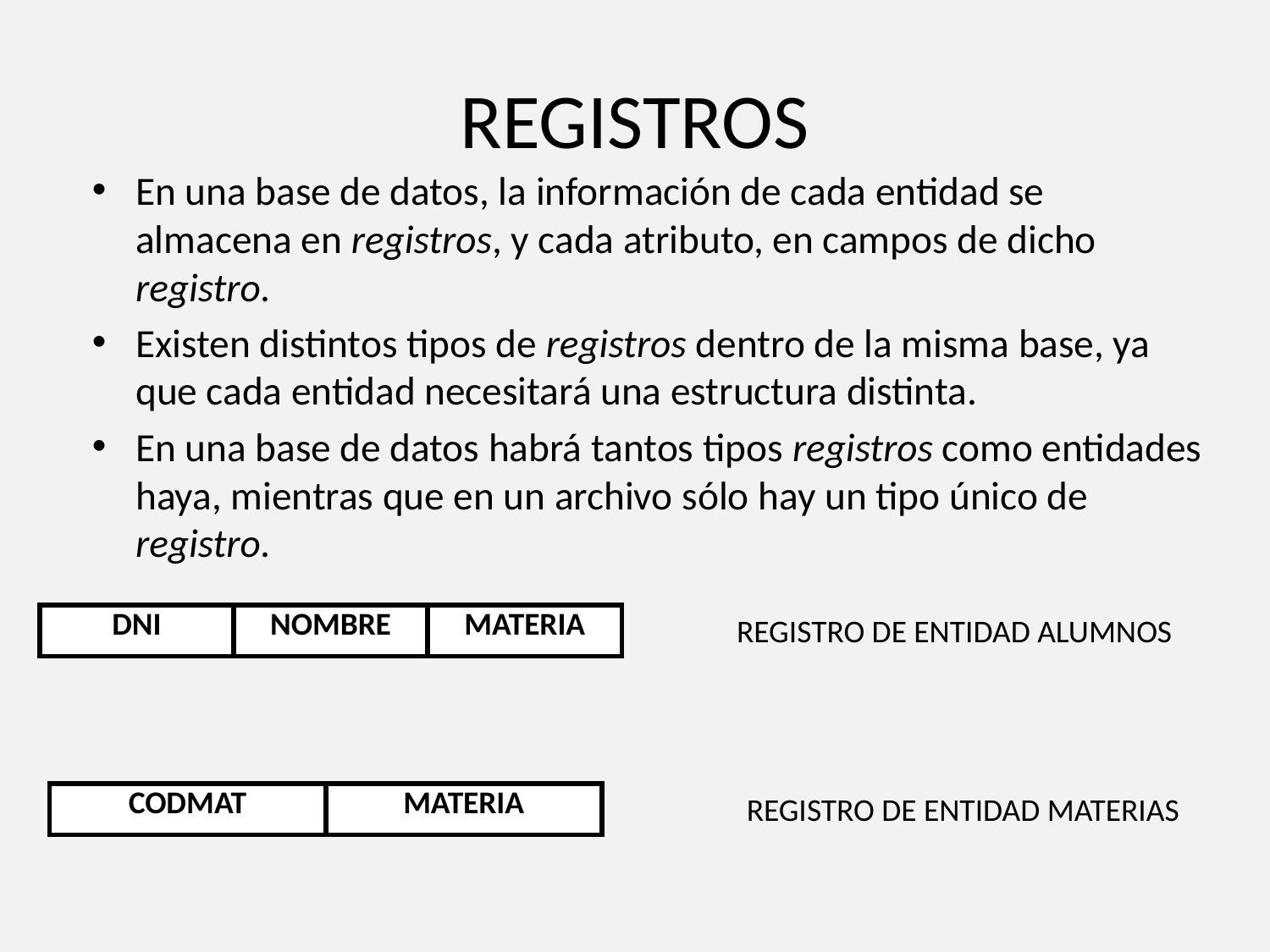

# REGISTROS
En una base de datos, la información de cada entidad se almacena en registros, y cada atributo, en campos de dicho registro.
Existen distintos tipos de registros dentro de la misma base, ya que cada entidad necesitará una estructura distinta.
En una base de datos habrá tantos tipos registros como entidades haya, mientras que en un archivo sólo hay un tipo único de registro.
| DNI | NOMBRE | MATERIA |
| --- | --- | --- |
REGISTRO DE ENTIDAD ALUMNOS
| CODMAT | MATERIA |
| --- | --- |
REGISTRO DE ENTIDAD MATERIAS